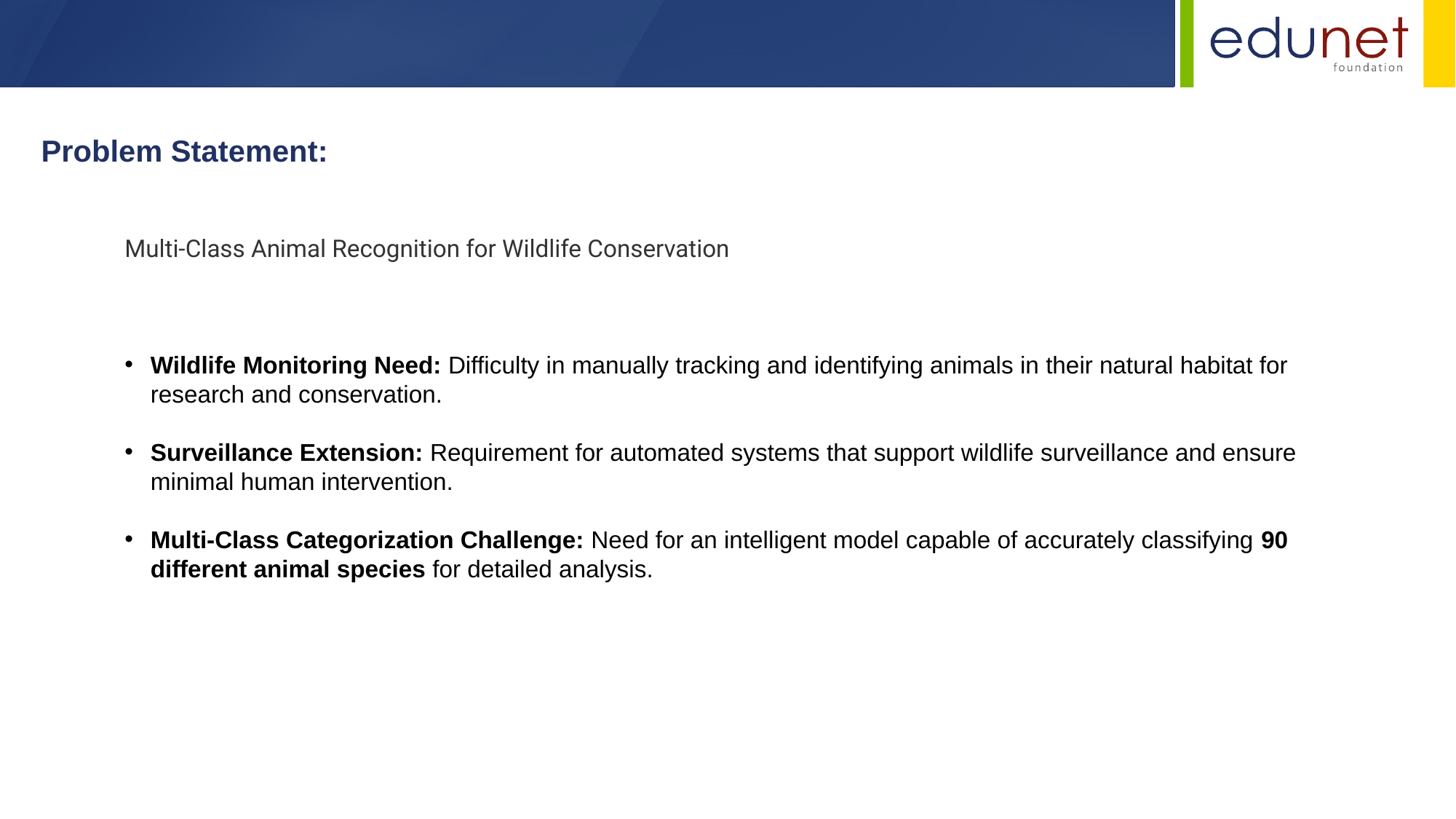

Problem Statement:
Multi-Class Animal Recognition for Wildlife Conservation

Wildlife Monitoring Need: Difficulty in manually tracking and identifying animals in their natural habitat for research and conservation.

Surveillance Extension: Requirement for automated systems that support wildlife surveillance and ensure minimal human intervention.

Multi-Class Categorization Challenge: Need for an intelligent model capable of accurately classifying 90 different animal species for detailed analysis.